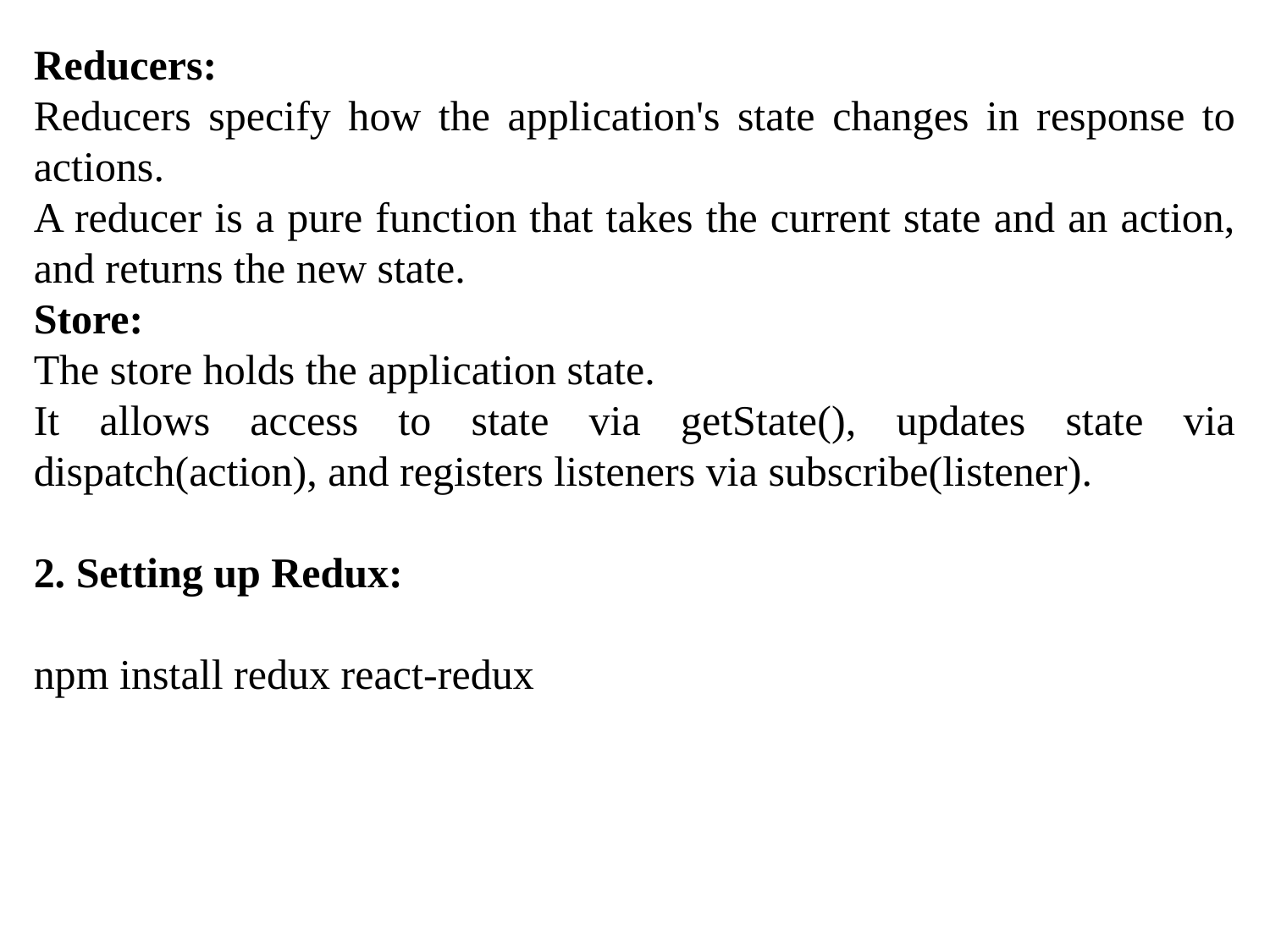

Reducers:
Reducers specify how the application's state changes in response to actions.
A reducer is a pure function that takes the current state and an action, and returns the new state.
Store:
The store holds the application state.
It allows access to state via getState(), updates state via dispatch(action), and registers listeners via subscribe(listener).

2. Setting up Redux:

npm install redux react-redux